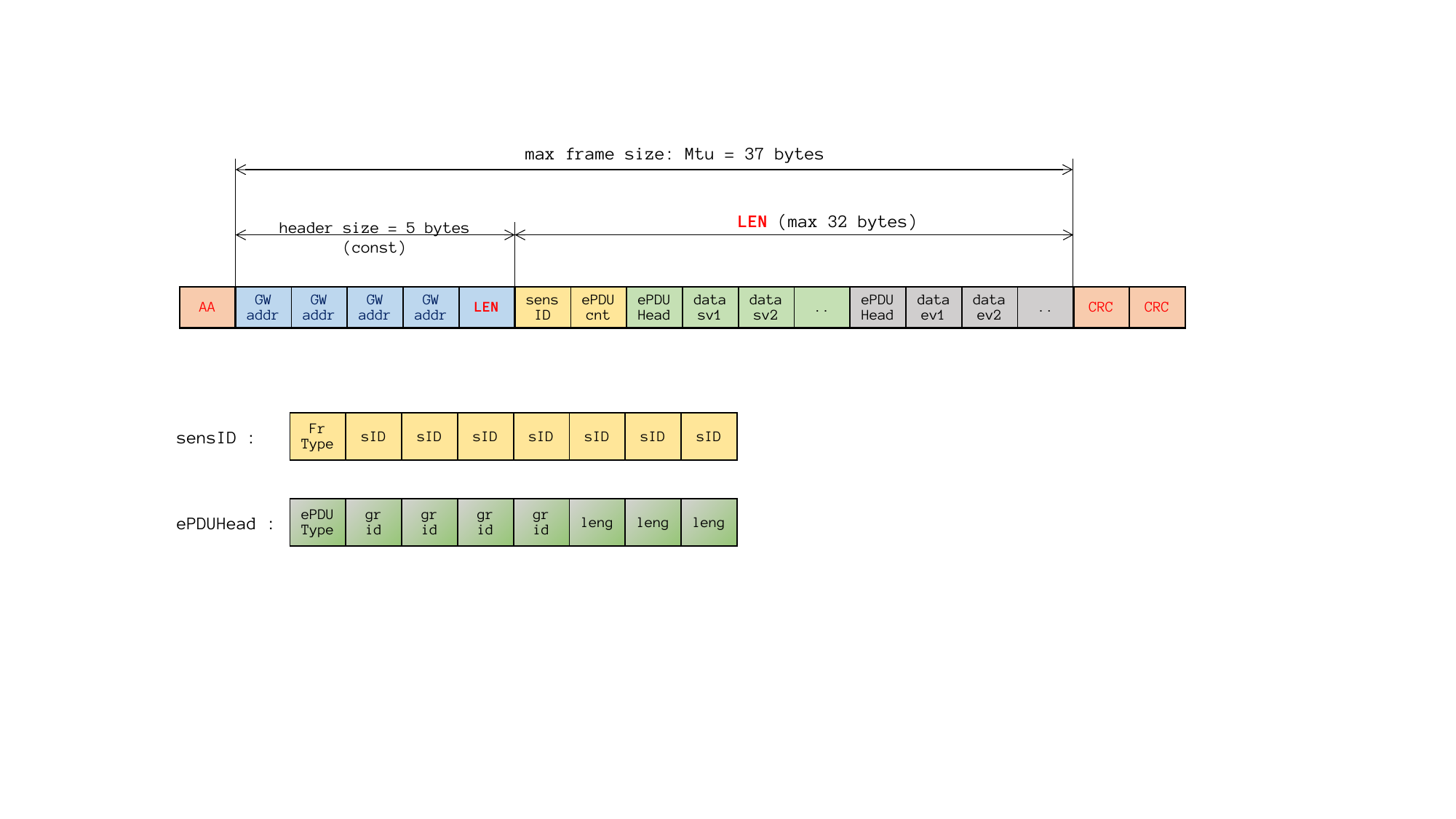

max frame size: Mtu = 37 bytes
LEN (max 32 bytes)
header size = 5 bytes (const)
| AA | GW addr | GW addr | GW addr | GW addr | LEN | sensID | ePDU cnt | ePDU Head | datasv1 | datasv2 | .. | ePDUHead | dataev1 | dataev2 | .. | CRC | CRC |
| --- | --- | --- | --- | --- | --- | --- | --- | --- | --- | --- | --- | --- | --- | --- | --- | --- | --- |
| Fr Type | sID | sID | sID | sID | sID | sID | sID |
| --- | --- | --- | --- | --- | --- | --- | --- |
sensID :
| ePDU Type | gr id | gr id | gr id | gr id | leng | leng | leng |
| --- | --- | --- | --- | --- | --- | --- | --- |
ePDUHead :